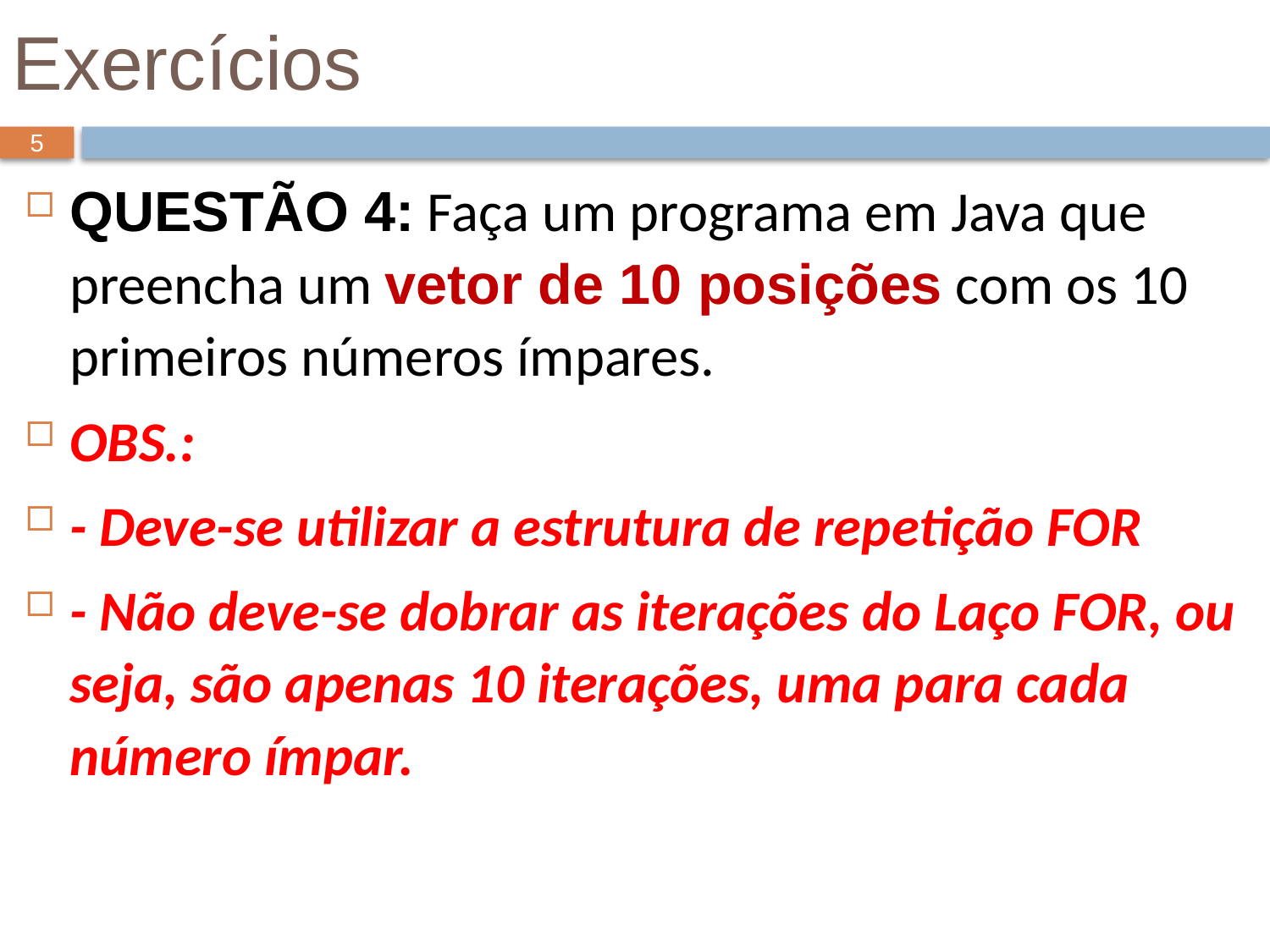

# Exercícios
5
QUESTÃO 4: Faça um programa em Java que preencha um vetor de 10 posições com os 10 primeiros números ímpares.
OBS.:
- Deve-se utilizar a estrutura de repetição FOR
- Não deve-se dobrar as iterações do Laço FOR, ou seja, são apenas 10 iterações, uma para cada número ímpar.